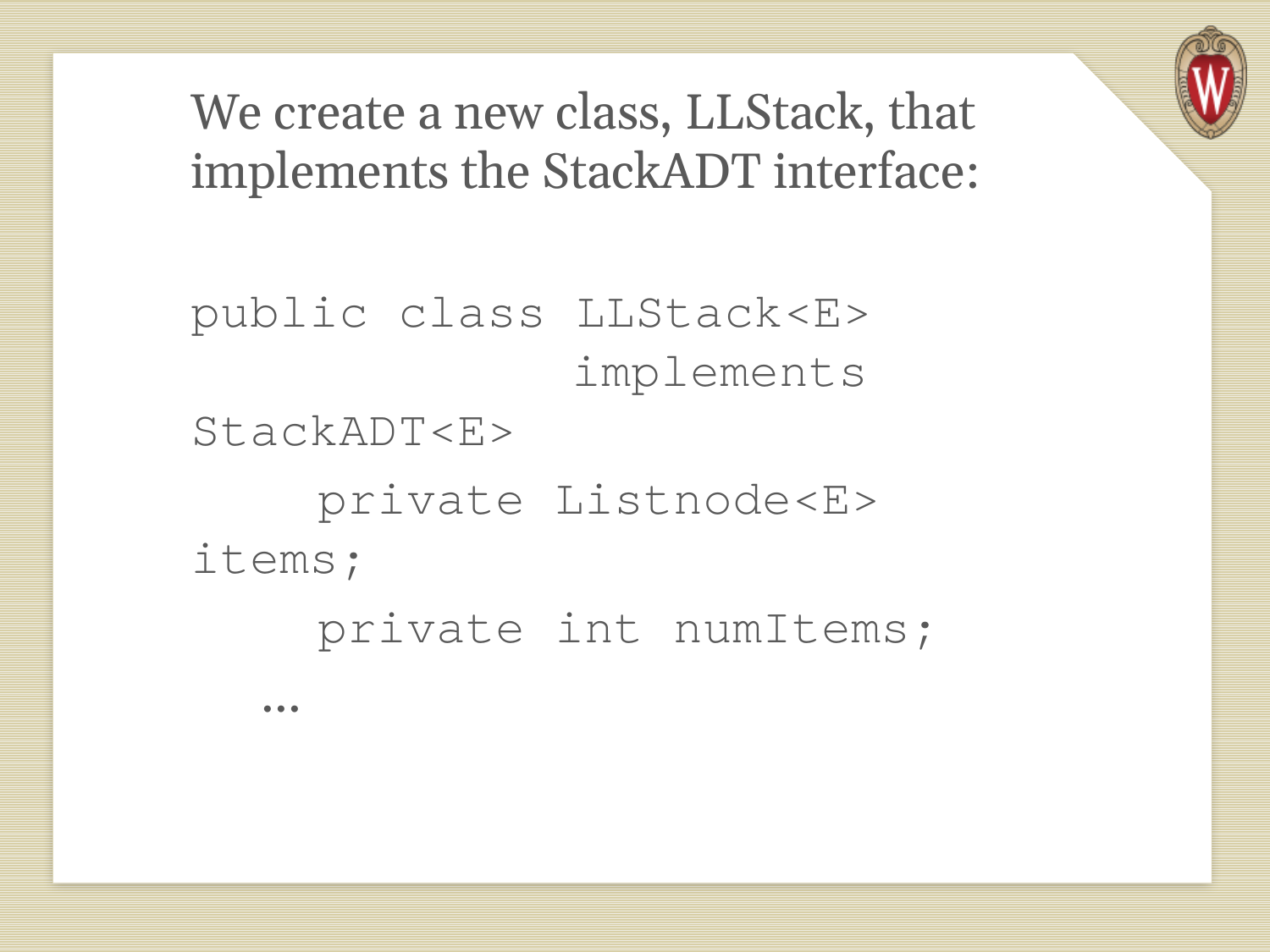

We create a new class, LLStack, that implements the StackADT interface:

public class LLStack<E>      	 		implements StackADT<E>
 	private Listnode<E> items;
 	private int numItems;
      ...